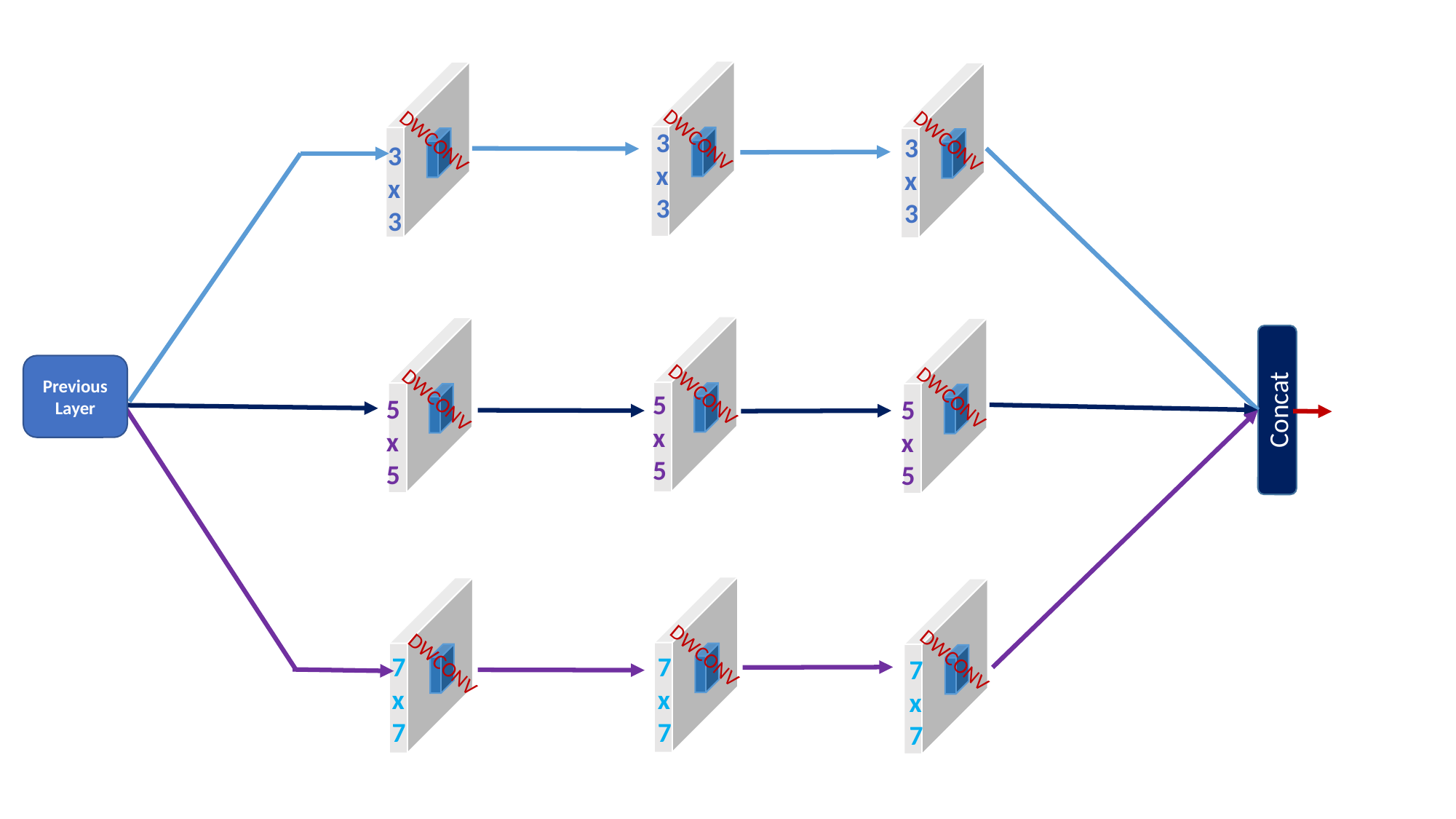

3
x
3
3
x
3

3
x
3
DWCONV
DWCONV
DWCONV

Previous Layer
5
x
5

5
x
5
5
x
5
Concat
DWCONV
DWCONV
DWCONV

7
x
7
7
x
7

7
x
7
DWCONV
DWCONV
DWCONV